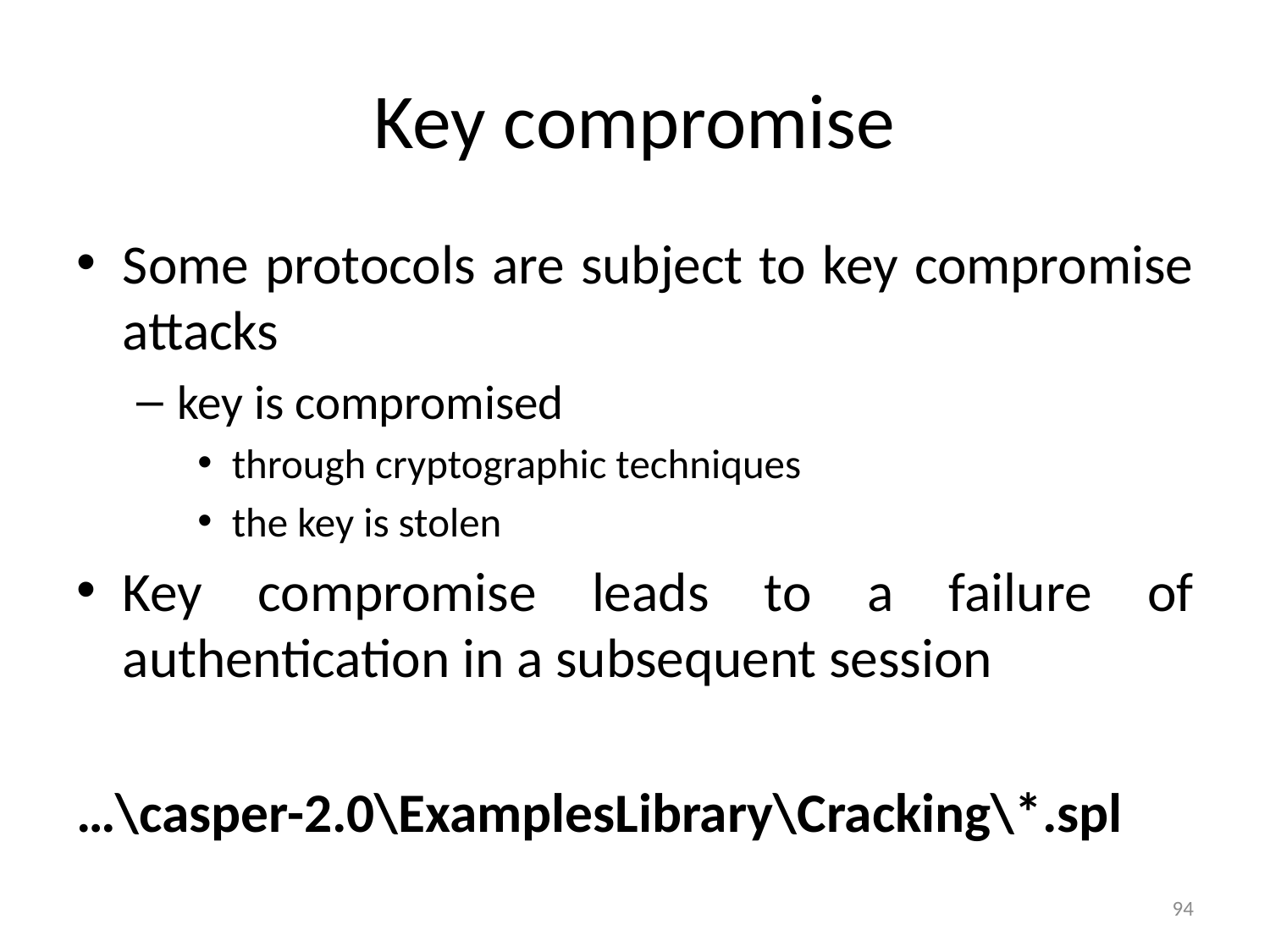

# Key compromise
Some protocols are subject to key compromise attacks
key is compromised
through cryptographic techniques
the key is stolen
Key compromise leads to a failure of authentication in a subsequent session

…\casper-2.0\ExamplesLibrary\Cracking\*.spl
94